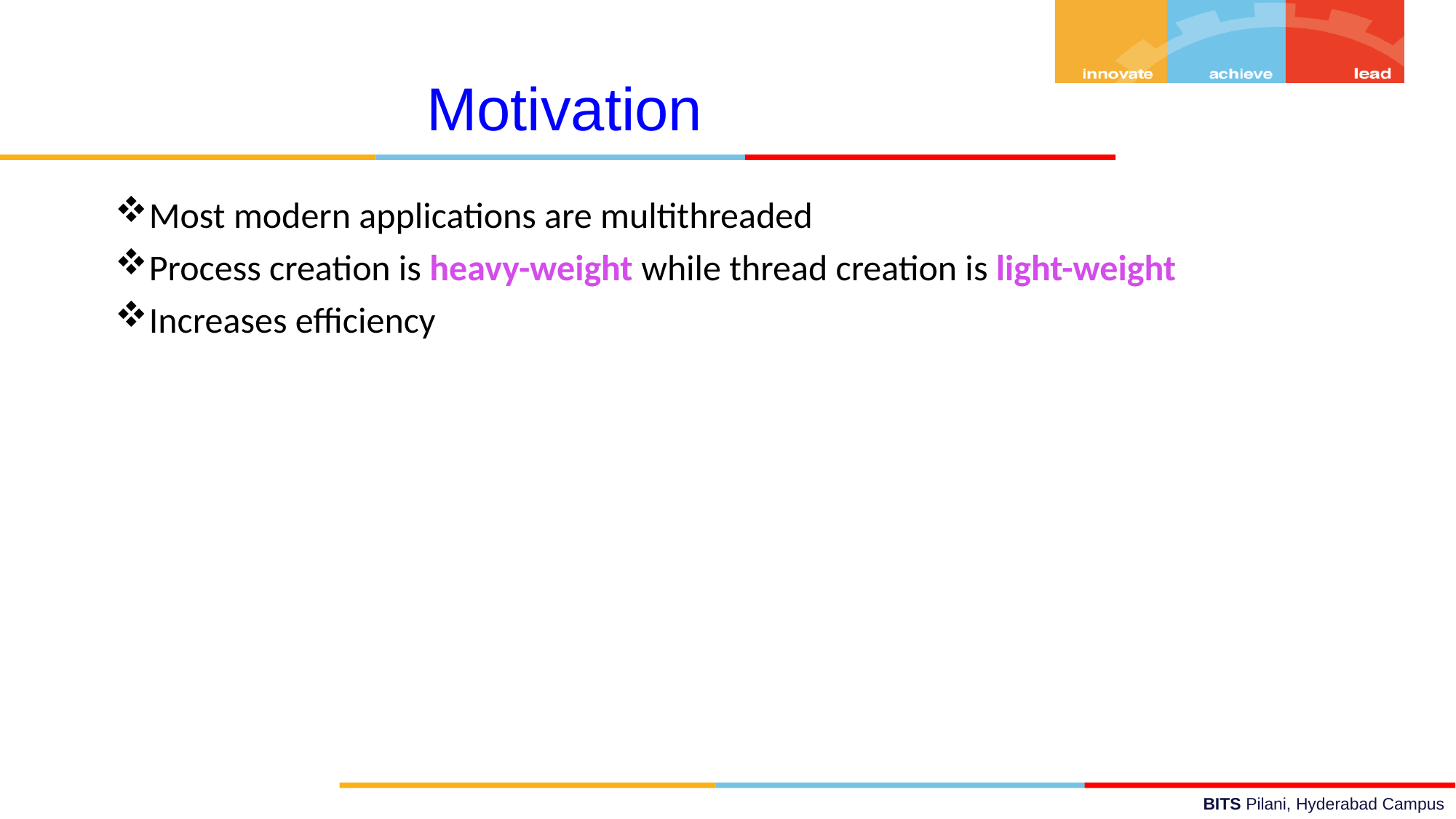

Motivation
Most modern applications are multithreaded
Process creation is heavy-weight while thread creation is light-weight
Increases efficiency